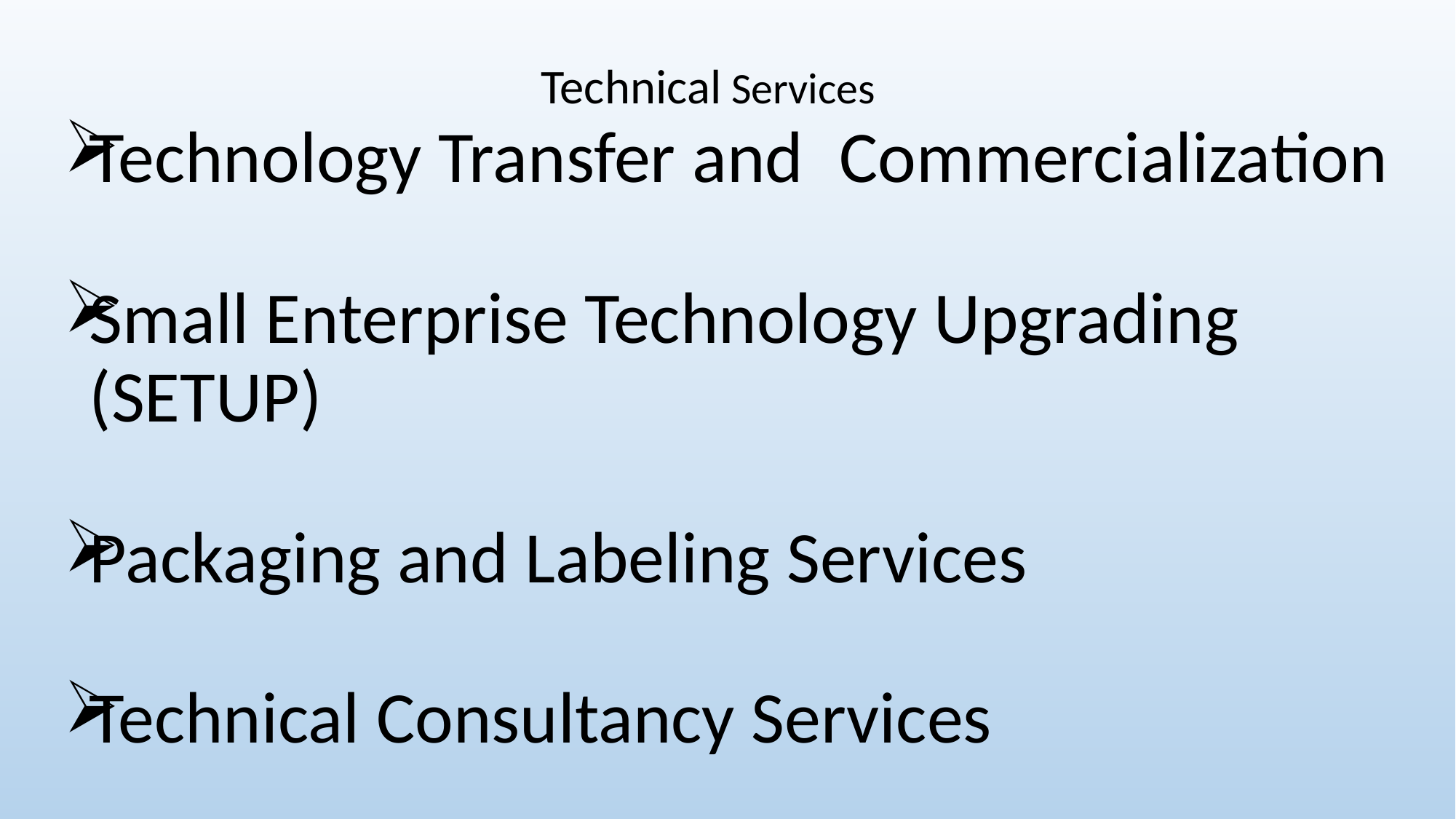

# Technical Services
Technology Transfer and 				 Commercialization

Small Enterprise Technology Upgrading       (SETUP)

Packaging and Labeling Services

Technical Consultancy Services